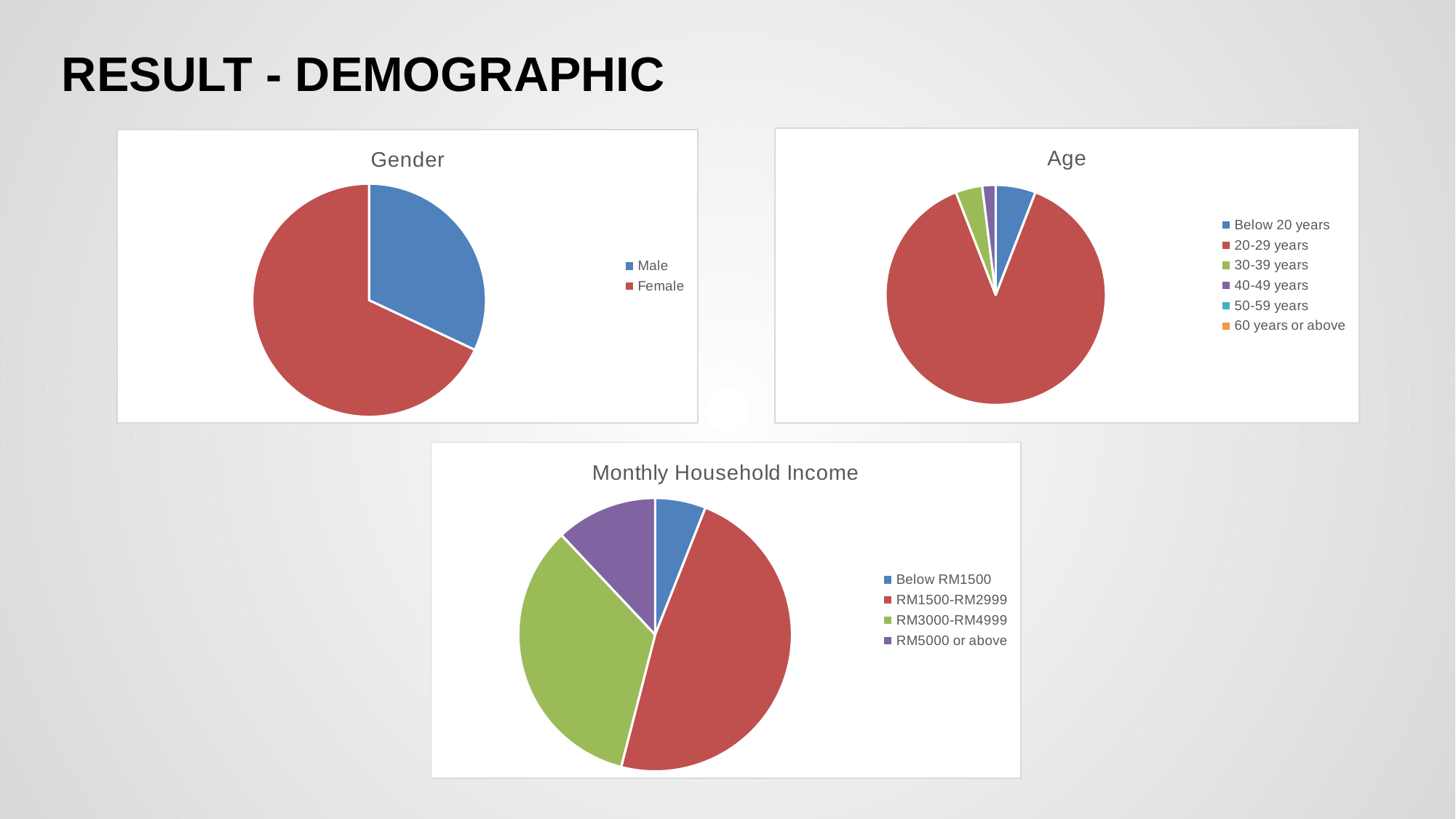

# RESULT - DEMOGRAPHIC

### Chart:

| Category | Age |
|---|---|
| Below 20 years | 3.0 |
| 20-29 years | 45.0 |
| 30-39 years | 2.0 |
| 40-49 years | 1.0 |
| 50-59 years | 0.0 |
| 60 years or above | 0.0 |

### Chart:

| Category | Gender |
|---|---|
| Male | 16.0 |
| Female | 34.0 |

### Chart:

| Category | Monthly Household Income |
|---|---|
| Below RM1500 | 3.0 |
| RM1500-RM2999 | 24.0 |
| RM3000-RM4999 | 17.0 |
| RM5000 or above | 6.0 |